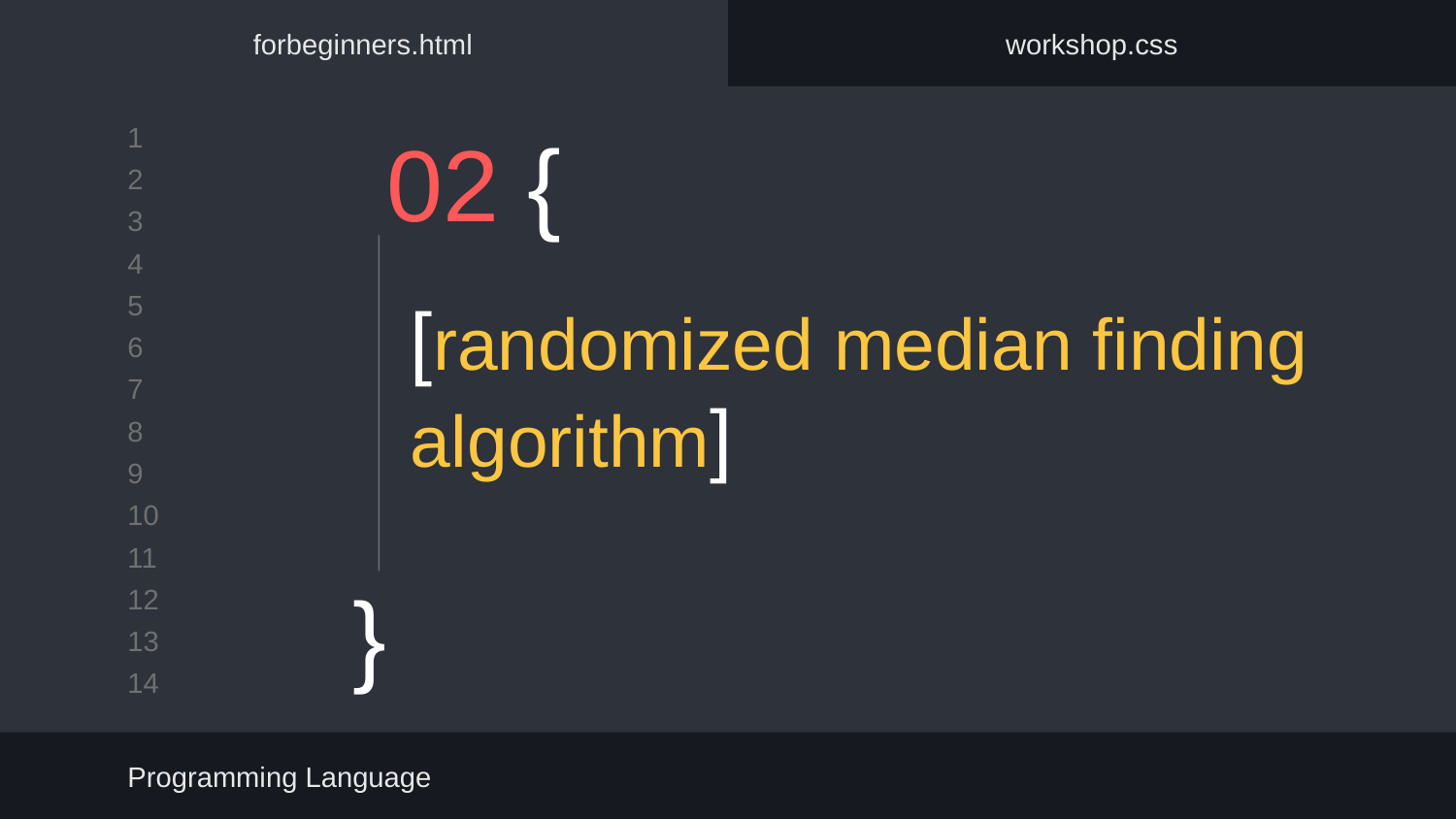

forbeginners.html
workshop.css
# 02 {
[randomized median finding algorithm]
}
Programming Language